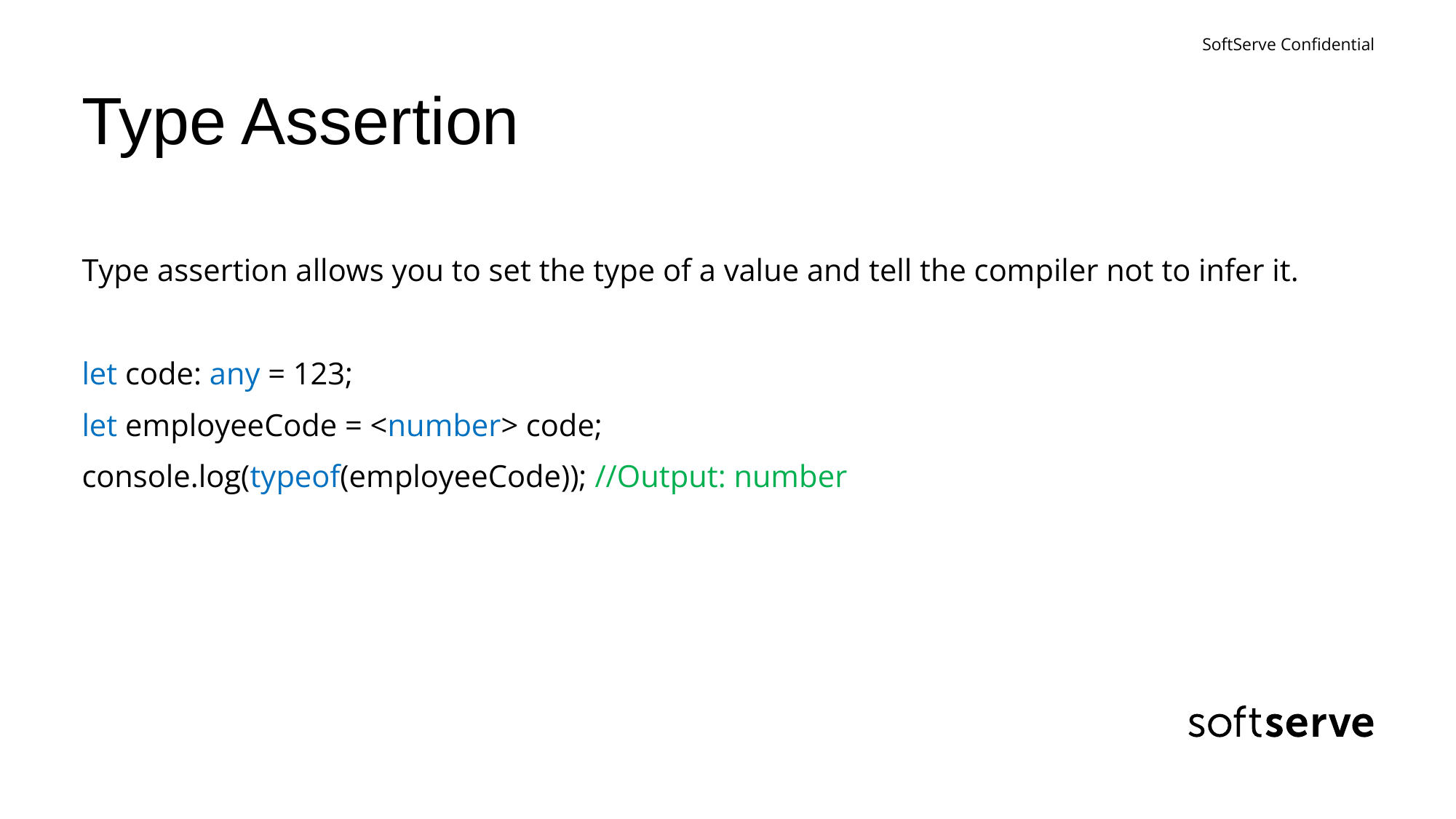

# Type Assertion
Type assertion allows you to set the type of a value and tell the compiler not to infer it.

let code: any = 123;
let employeeCode = <number> code;
console.log(typeof(employeeCode)); //Output: number